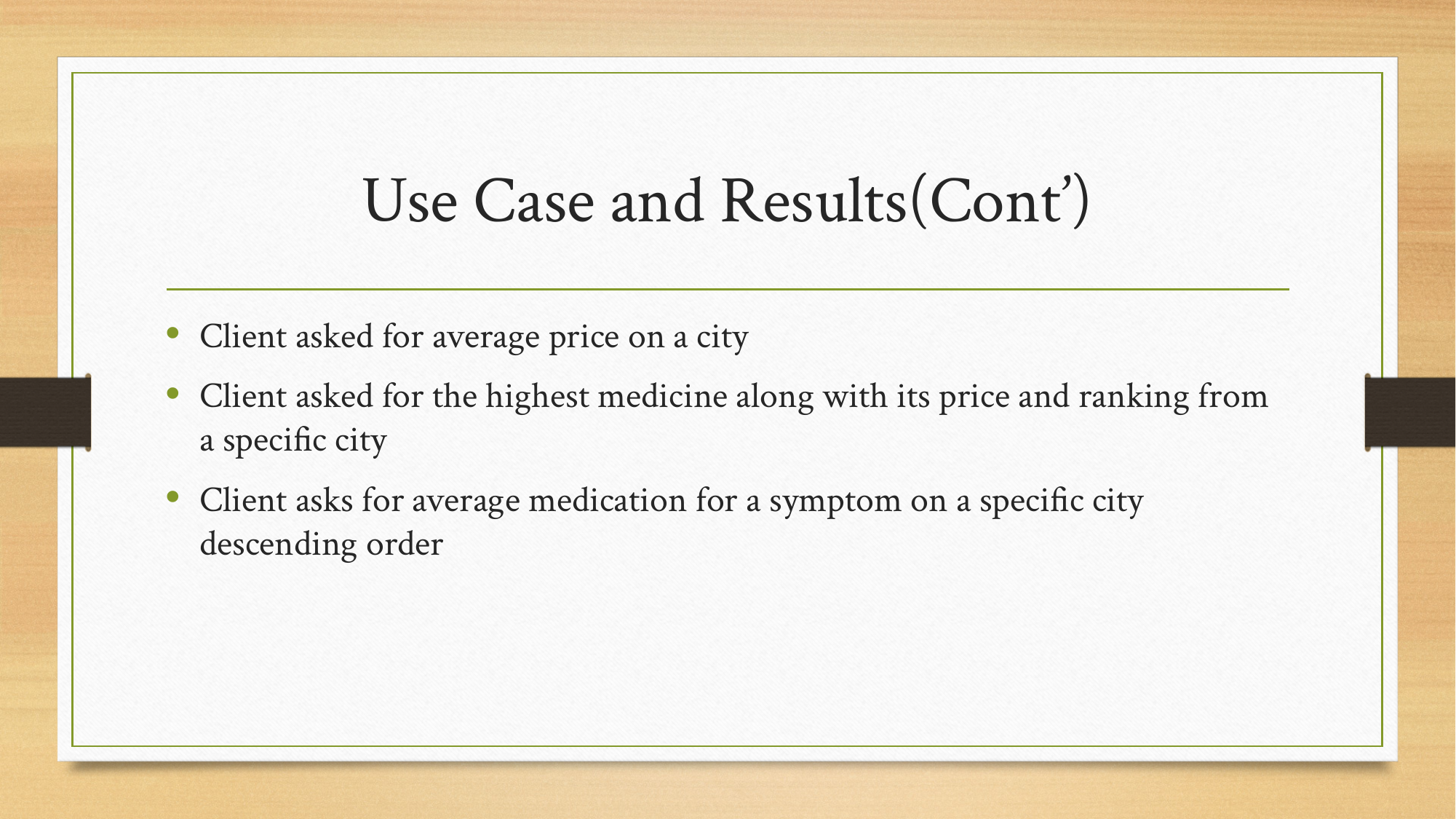

# Use Case and Results(Cont’)
Client asked for average price on a city
Client asked for the highest medicine along with its price and ranking from a specific city
Client asks for average medication for a symptom on a specific city descending order